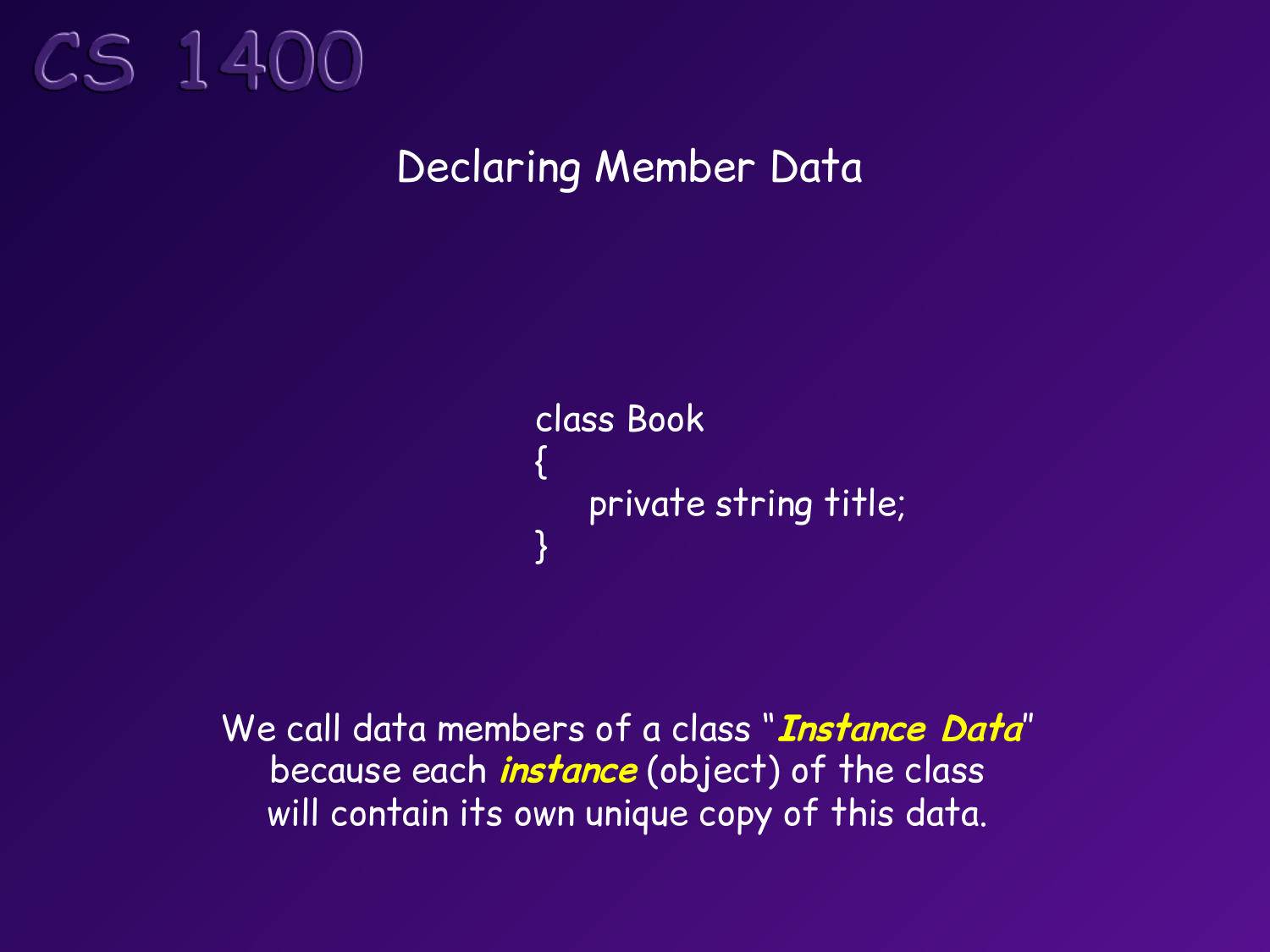

Declaring Member Data
class Book
{
     private string title;
}
We call data members of a class “Instance Data”
because each instance (object) of the class
will contain its own unique copy of this data.